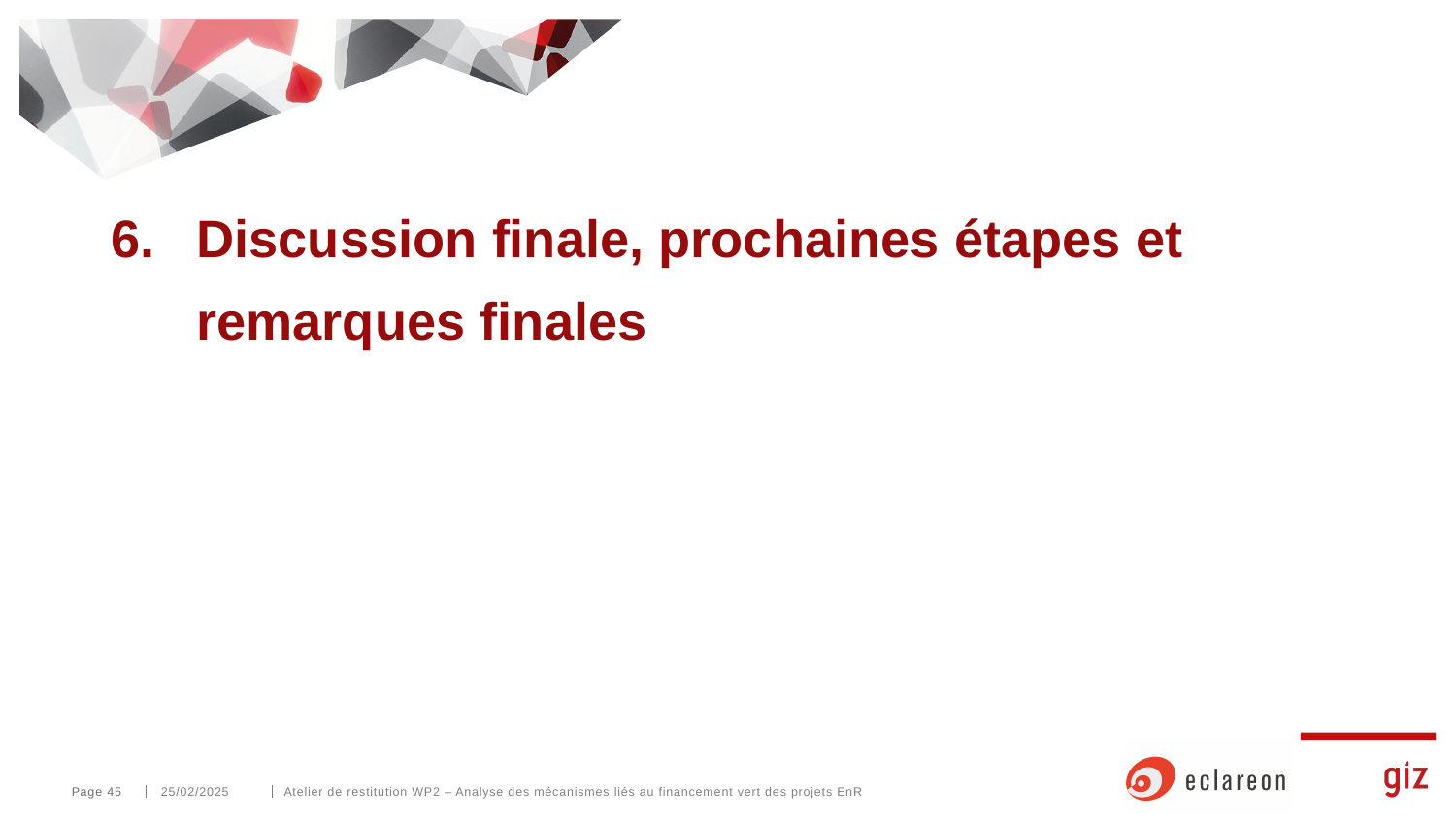

# 6. 	Discussion finale, prochaines étapes et remarques finales
Page 45
25/02/2025
Atelier de restitution WP2 – Analyse des mécanismes liés au financement vert des projets EnR